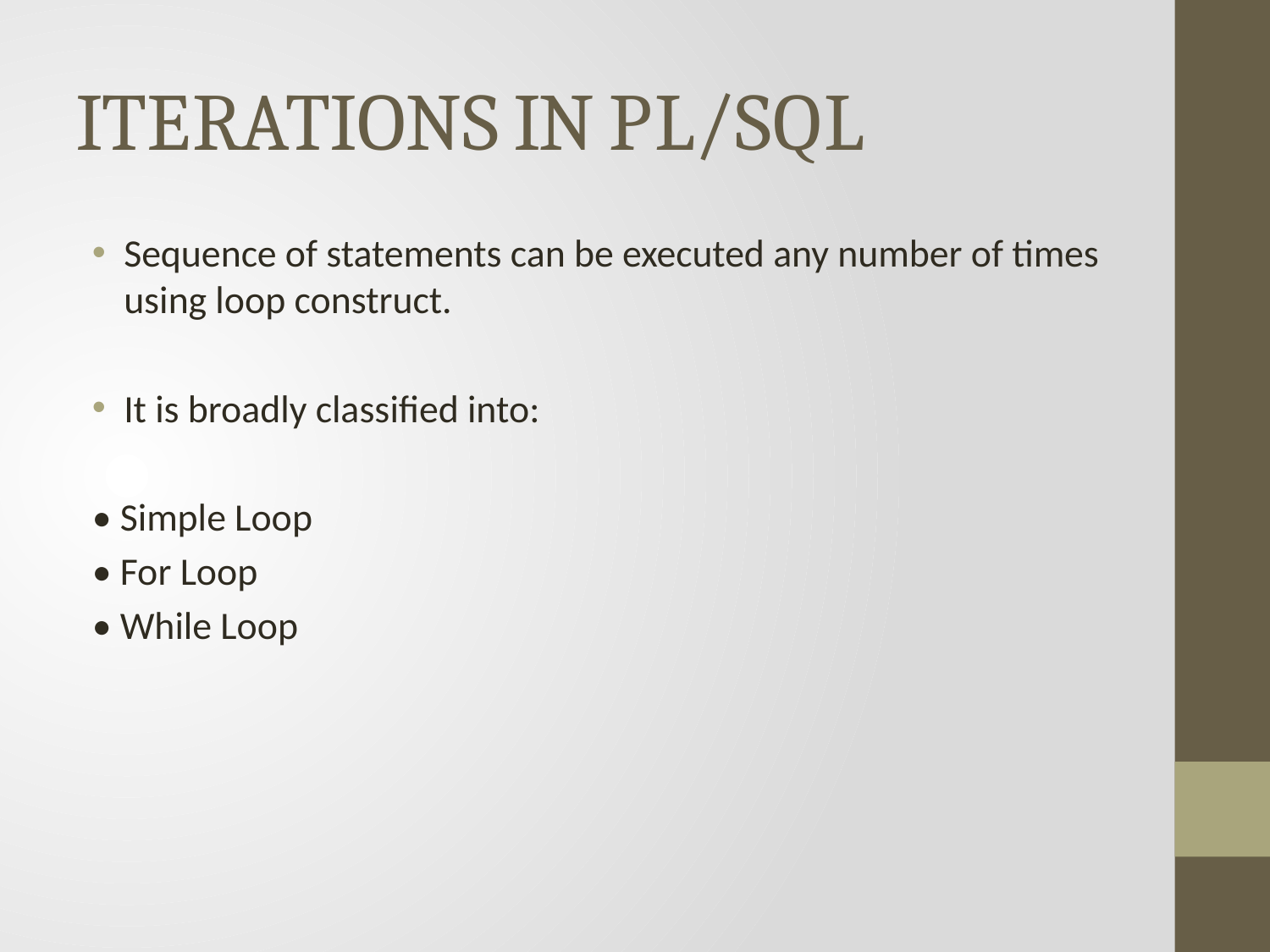

# ITERATIONS IN PL/SQL
Sequence of statements can be executed any number of times using loop construct.

It is broadly classified into:

• Simple Loop
• For Loop
• While Loop